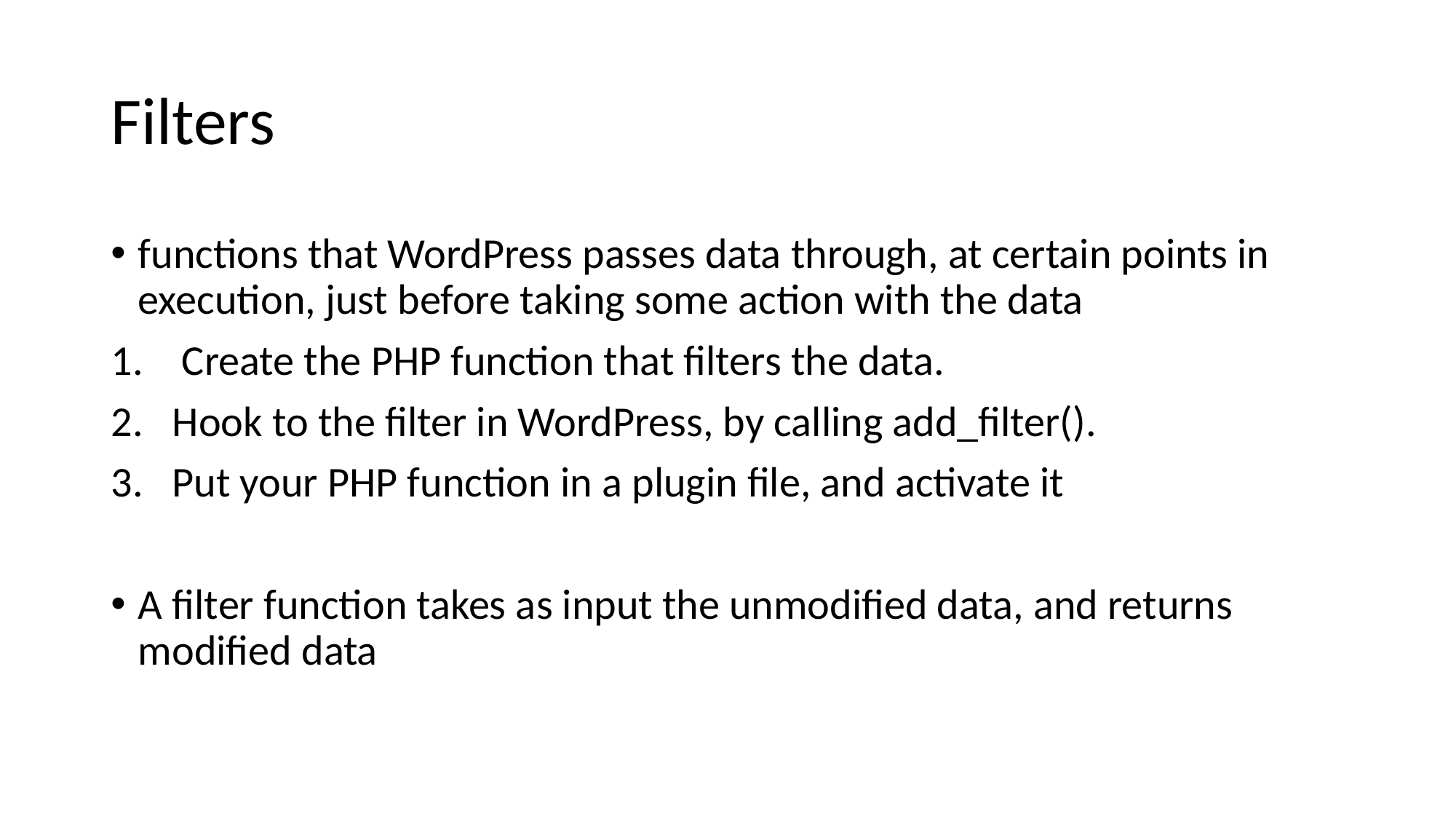

# Filters
functions that WordPress passes data through, at certain points in execution, just before taking some action with the data
 Create the PHP function that filters the data.
Hook to the filter in WordPress, by calling add_filter().
Put your PHP function in a plugin file, and activate it

A filter function takes as input the unmodified data, and returns modified data